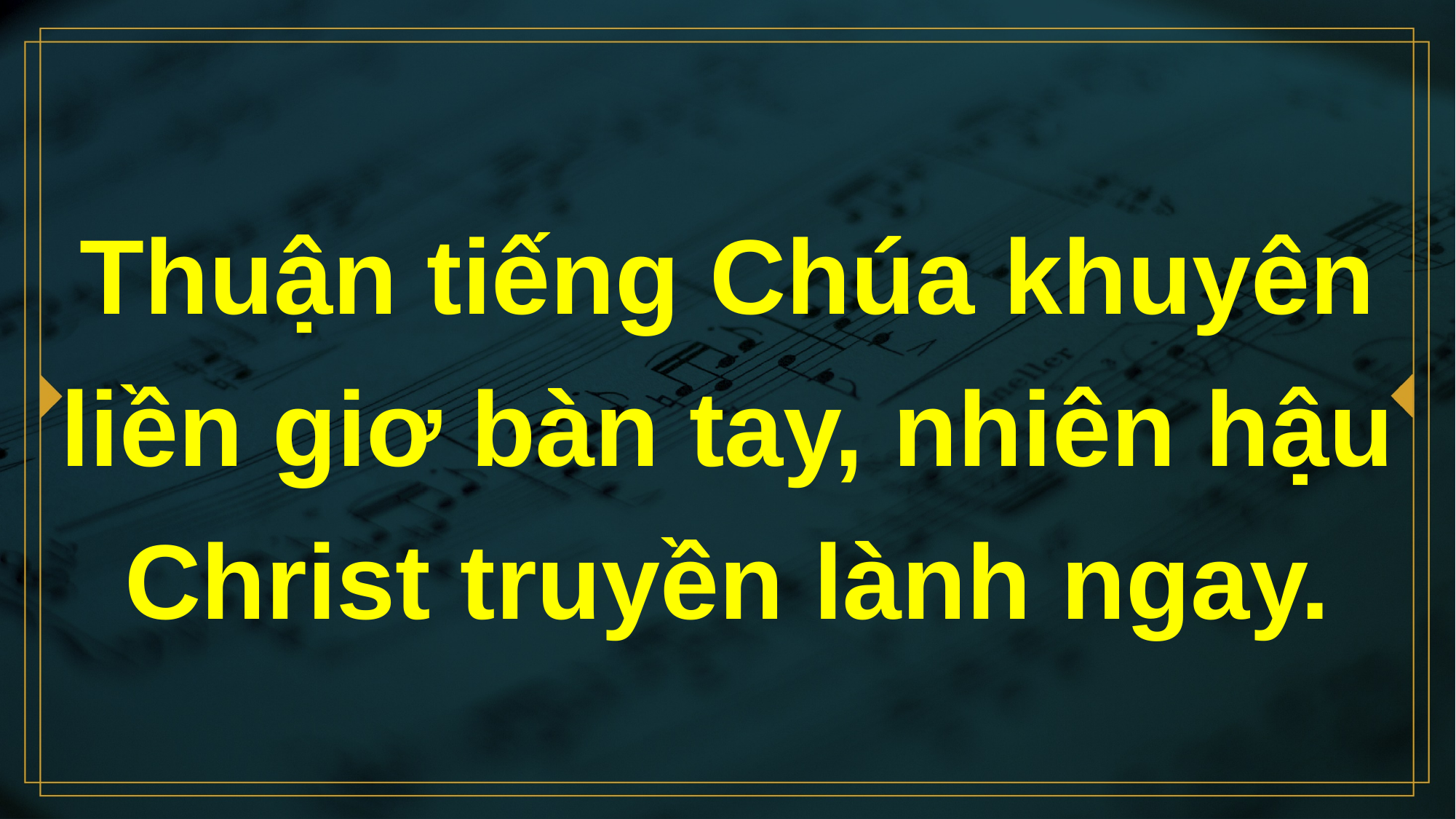

# Thuận tiếng Chúa khuyên liền giơ bàn tay, nhiên hậu Christ truyền lành ngay.